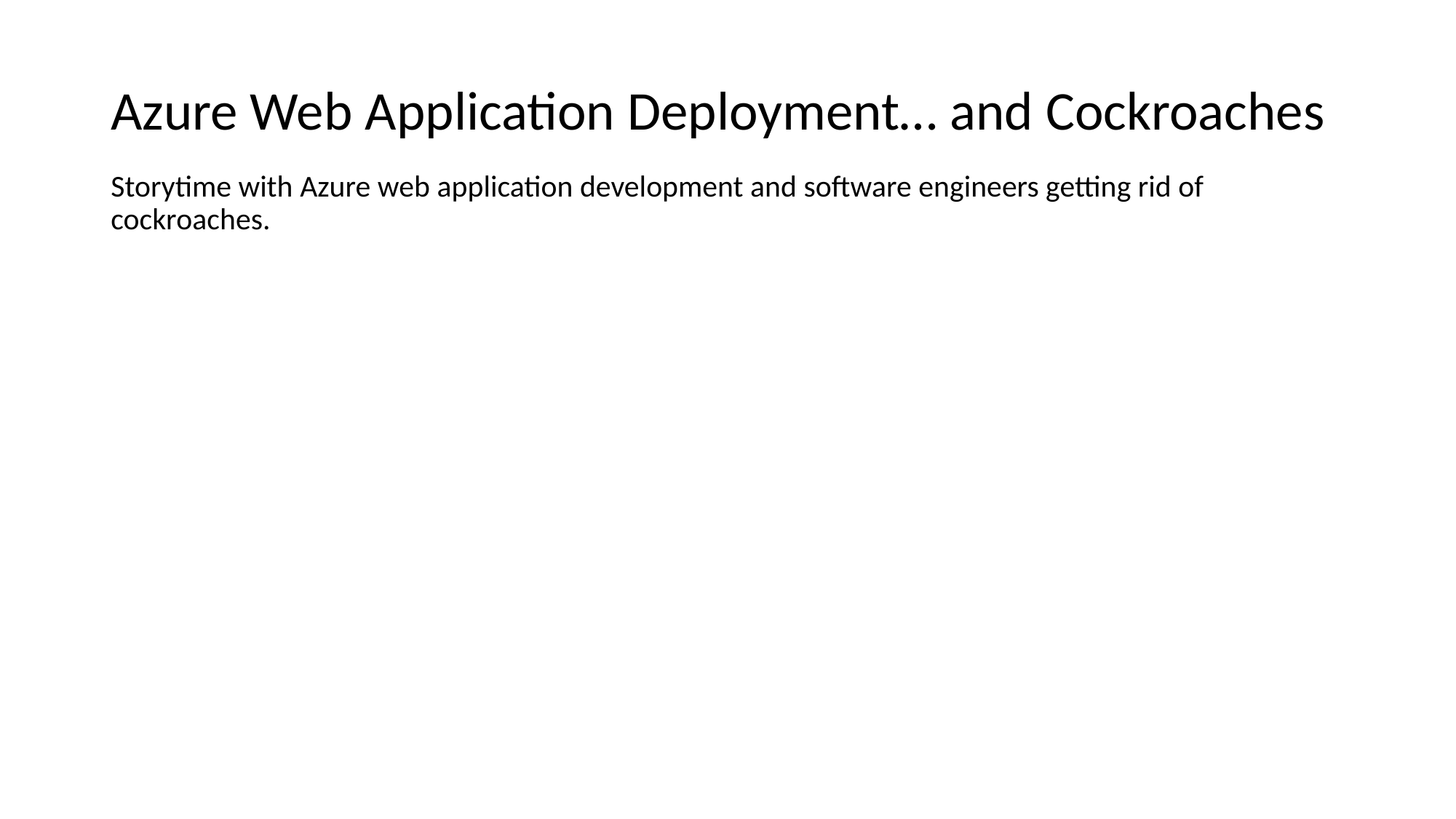

# Azure Web Application Deployment… and Cockroaches
Storytime with Azure web application development and software engineers getting rid of cockroaches.